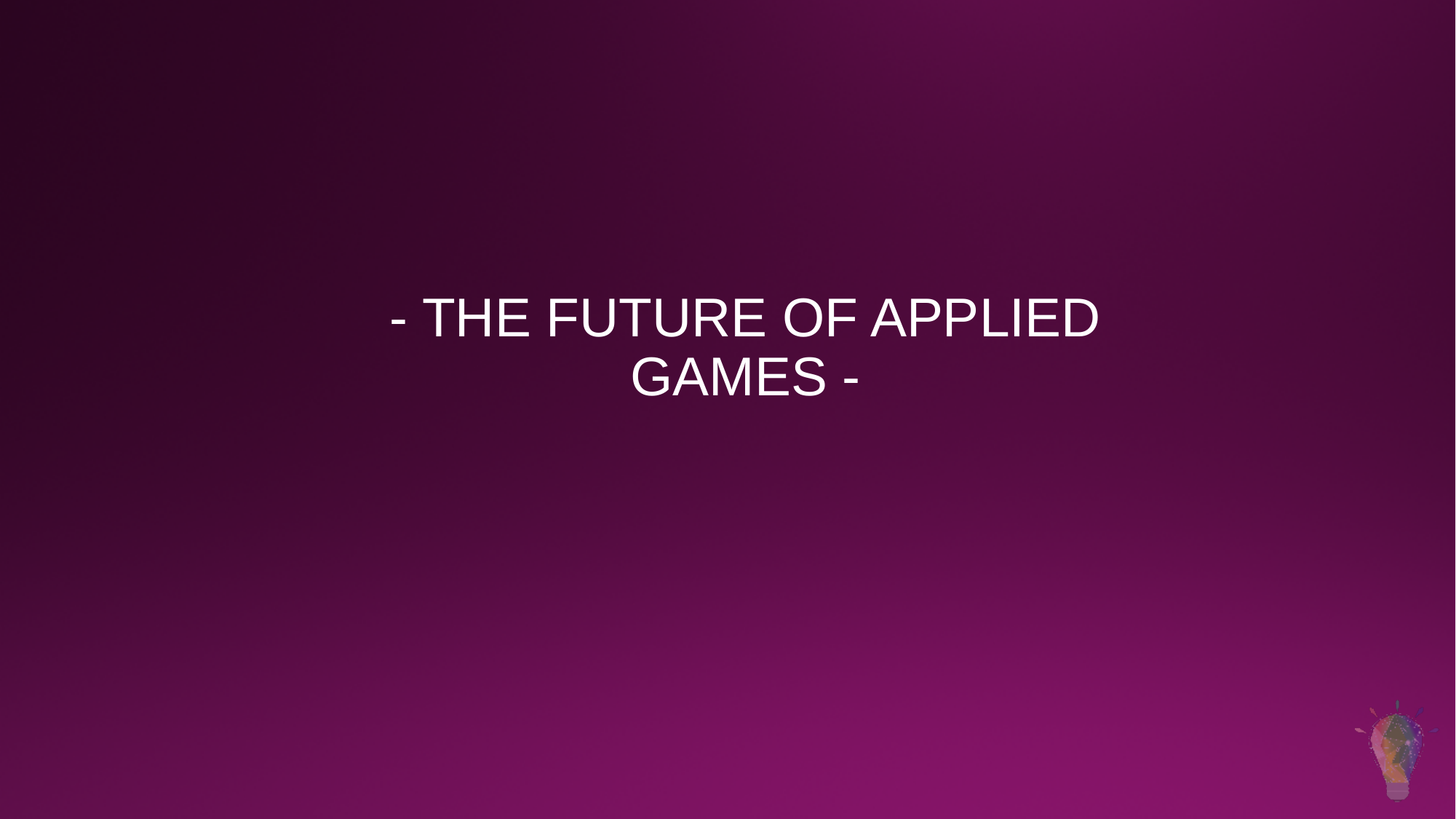

- The Future of applied games -